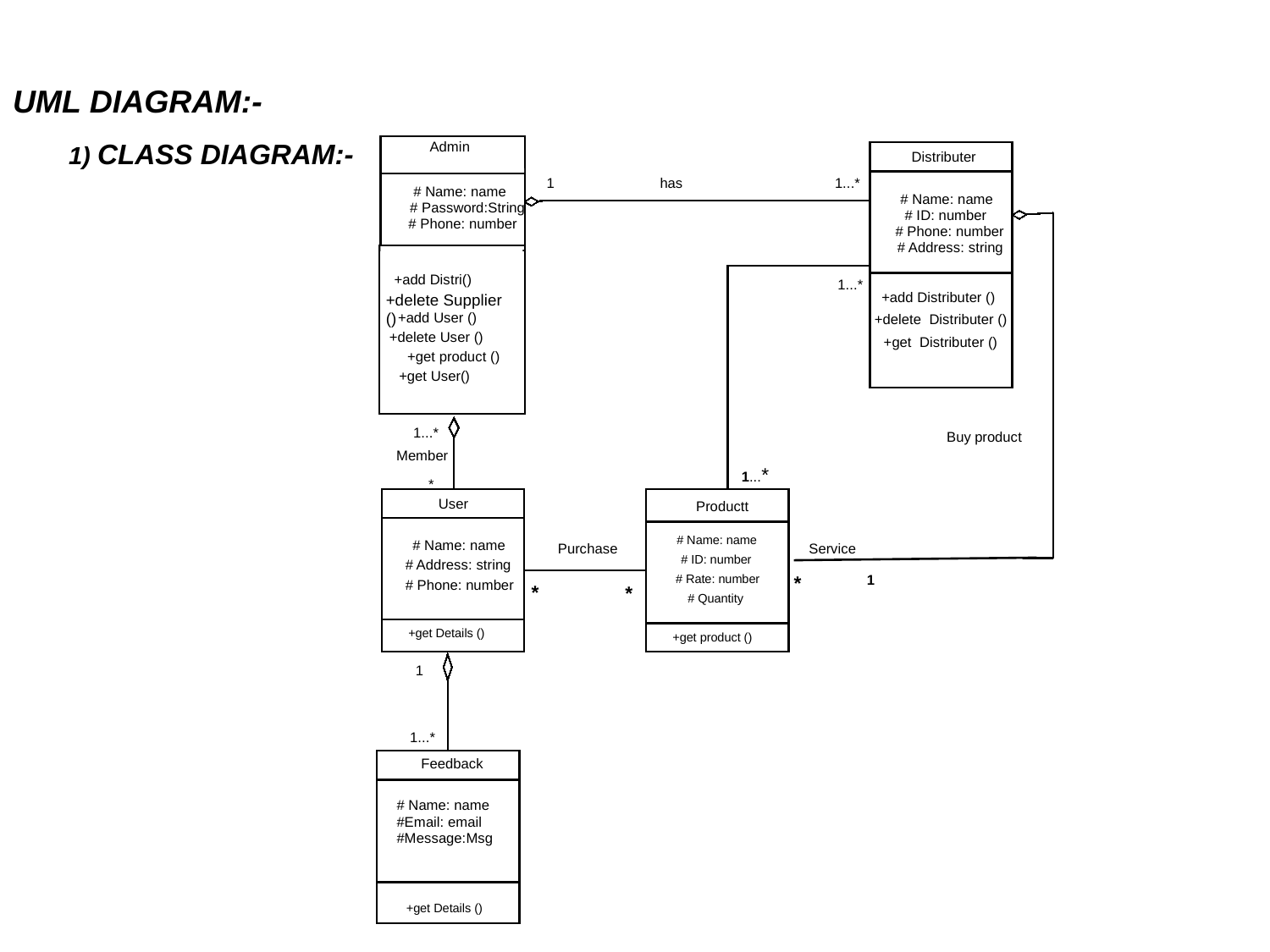

UML DIAGRAM:-

        1) CLASS DIAGRAM:-

Admin

Distributer
wholesaler

1
has
1...*

# Name: name
# Password:String
# Phone: number
# name:name
# ID:number
# phone:number
# address:string
# Name: name
# ID: number
# Phone: number
# Address: string

+add Distri()
+delete Supplier ()
+add User ()
+delete User ()
+get product ()
+get User()

1...*
+add Distributer ()
+delete  Distributer ()
+get  Distributer ()

+addwhloesaler()
+deletewhloesaler()
+getwholesaler()
+getallwhloesaler()

1...*
Buy product
Member
1...*
*

   User
Saler
Productt

# Name: name
# ID: number
# Rate: number
# Quantity
# Name: name
# Address: string
# Phone: number
Purchase
Service

1
*
*
*

    +get Details ()

    +get product ()

   1

1...*

   Feedback

   # Name: name
   #Email: email
   #Message:Msg

            +get Details ()